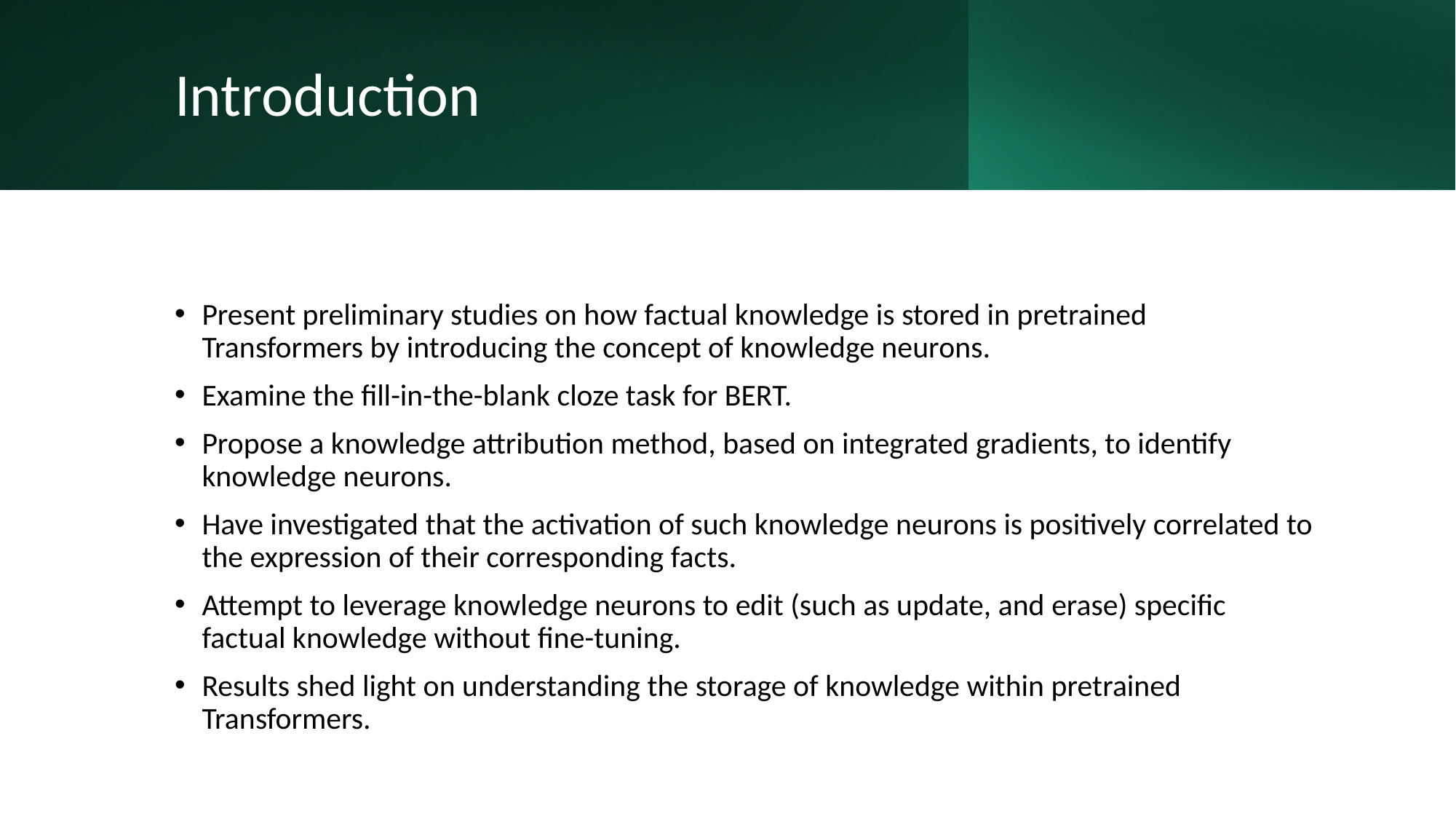

# Introduction
Present preliminary studies on how factual knowledge is stored in pretrained Transformers by introducing the concept of knowledge neurons.
Examine the fill-in-the-blank cloze task for BERT.
Propose a knowledge attribution method, based on integrated gradients, to identify knowledge neurons.
Have investigated that the activation of such knowledge neurons is positively correlated to the expression of their corresponding facts.
Attempt to leverage knowledge neurons to edit (such as update, and erase) specific factual knowledge without fine-tuning.
Results shed light on understanding the storage of knowledge within pretrained Transformers.